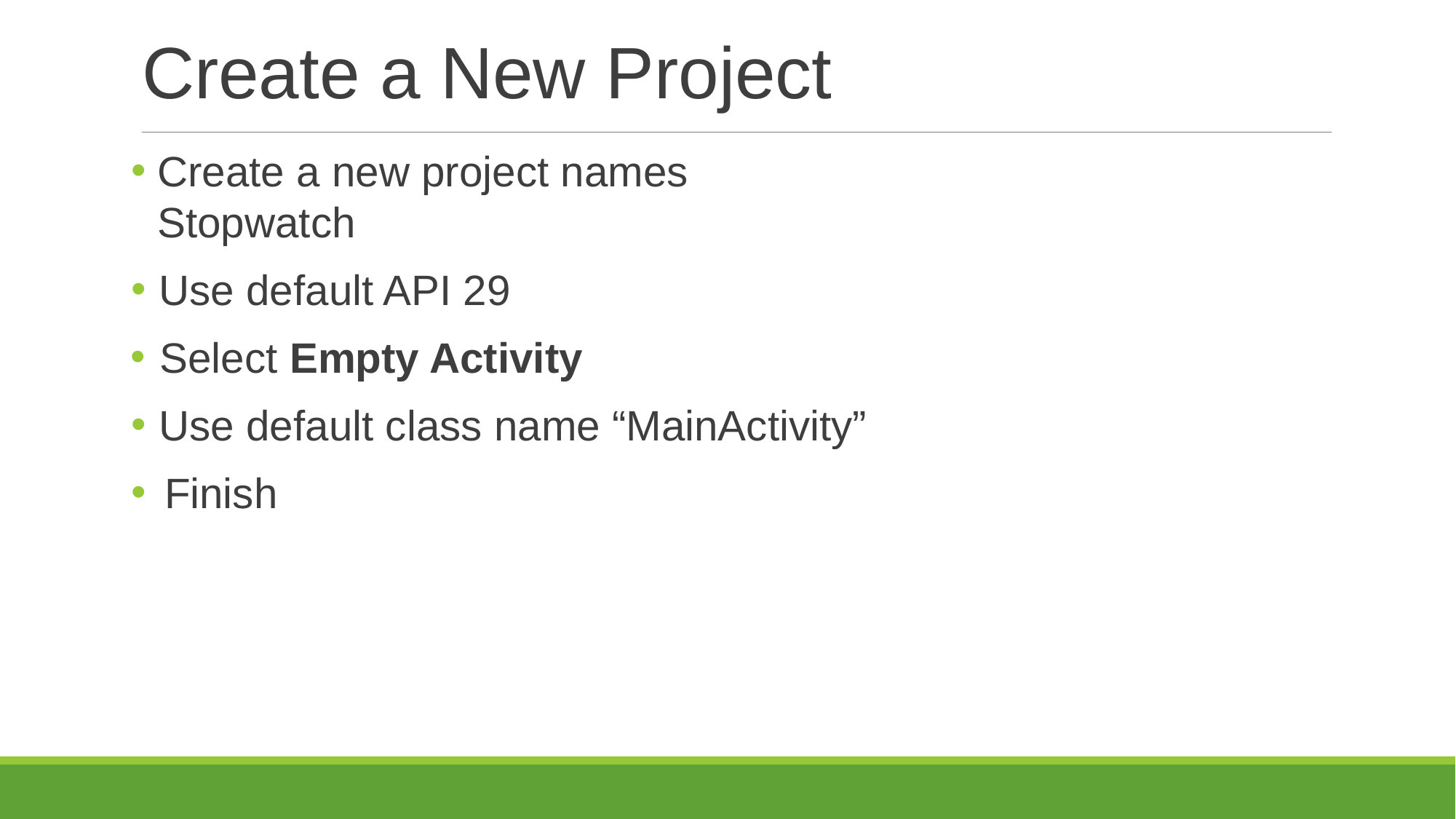

# Create a New Project
Create a new project names Stopwatch
Use default API 29
Select Empty Activity
Use default class name “MainActivity”
Finish